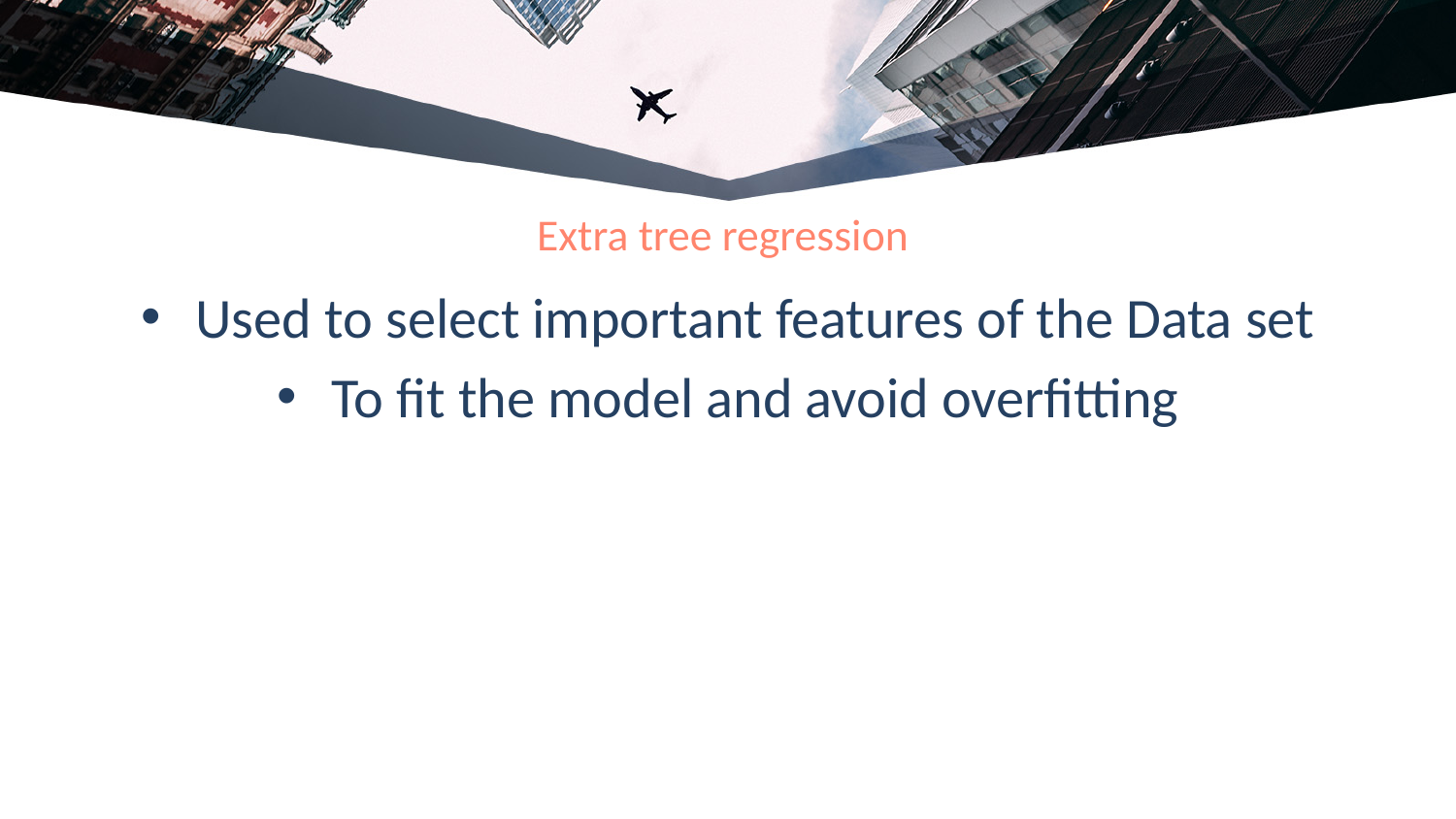

# Extra tree regression
Used to select important features of the Data set
To fit the model and avoid overfitting